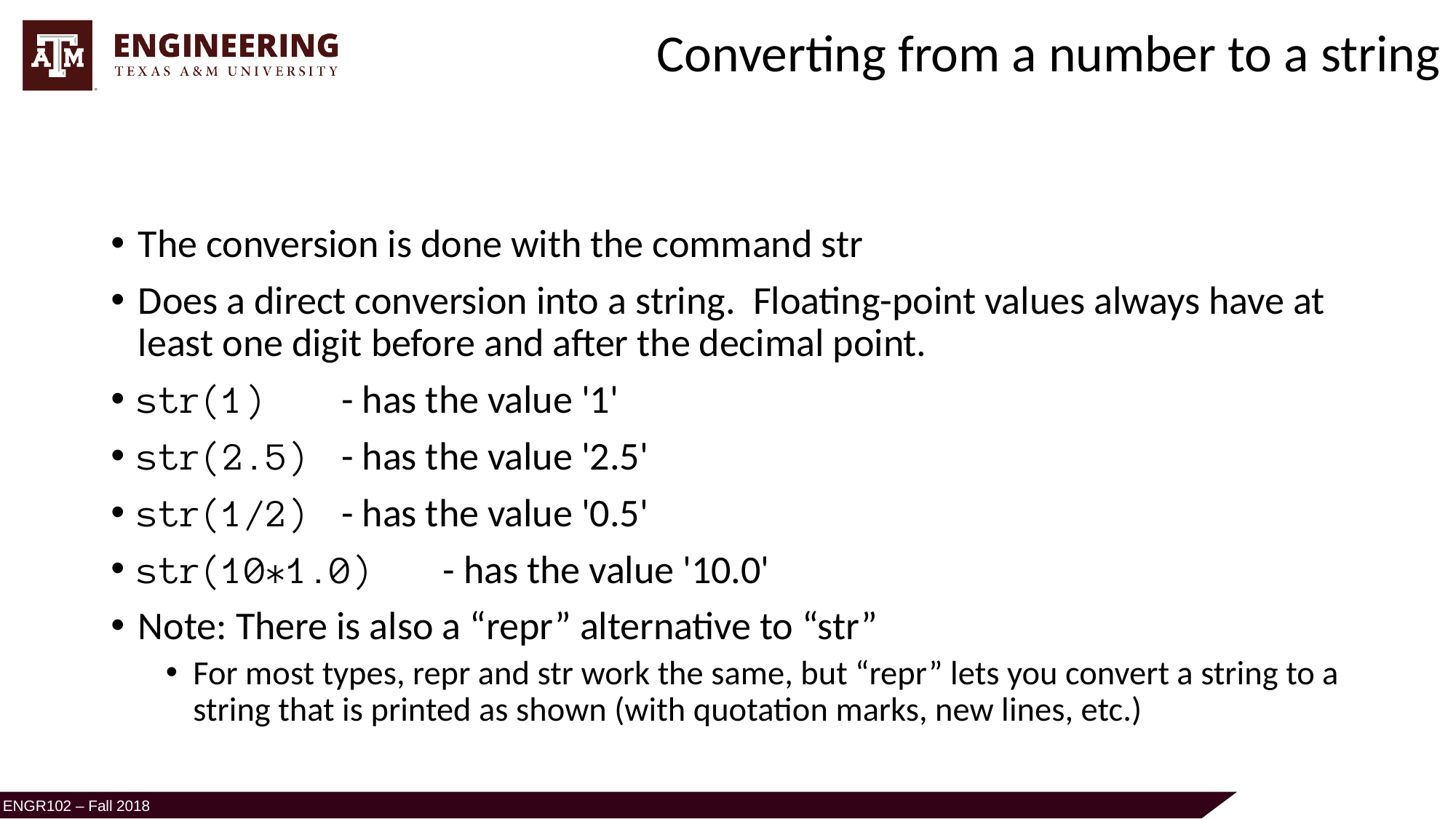

# Converting from a number to a string
The conversion is done with the command str
Does a direct conversion into a string.  Floating-point values always have at least one digit before and after the decimal point.
str(1)		- has the value '1'
str(2.5)		- has the value '2.5'
str(1/2)		- has the value '0.5'
str(10*1.0)	- has the value '10.0'
Note: There is also a “repr” alternative to “str”
For most types, repr and str work the same, but “repr” lets you convert a string to a string that is printed as shown (with quotation marks, new lines, etc.)